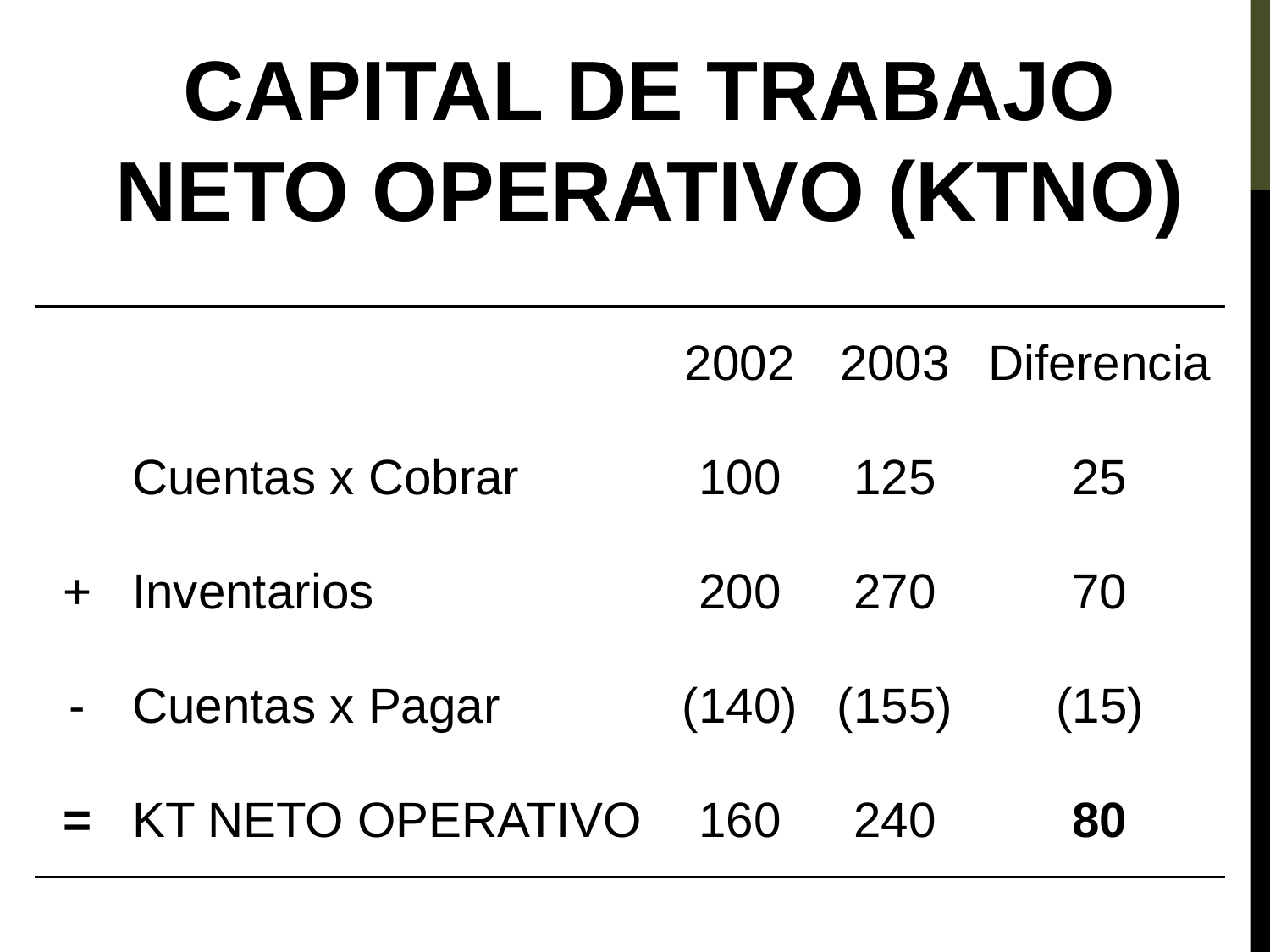

CAPITAL DE TRABAJO NETO OPERATIVO (KTNO)
|  |  | 2002 | 2003 | Diferencia |
| --- | --- | --- | --- | --- |
|  | Cuentas x Cobrar | 100 | 125 | 25 |
| + | Inventarios | 200 | 270 | 70 |
| - | Cuentas x Pagar | (140) | (155) | (15) |
| = | KT NETO OPERATIVO | 160 | 240 | 80 |